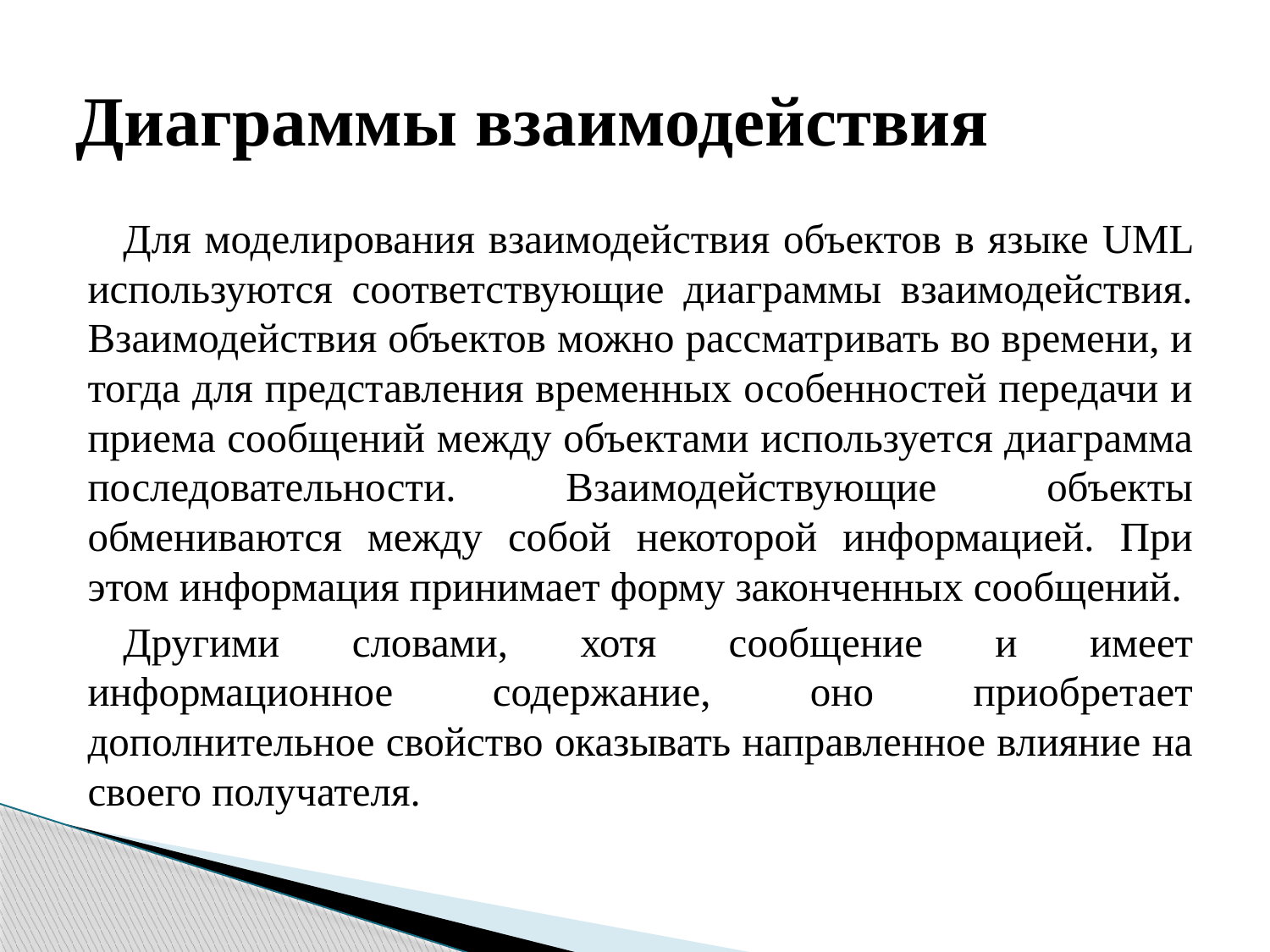

# Диаграммы взаимодействия
Для моделирования взаимодействия объектов в языке UML используются соответствующие диаграммы взаимодействия. Взаимодействия объектов можно рассматривать во времени, и тогда для представления временных особенностей передачи и приема сообщений между объектами используется диаграмма последовательности. Взаимодействующие объекты обмениваются между собой некоторой информацией. При этом информация принимает форму законченных сообщений.
Другими словами, хотя сообщение и имеет информационное содержание, оно приобретает дополнительное свойство оказывать направленное влияние на своего получателя.